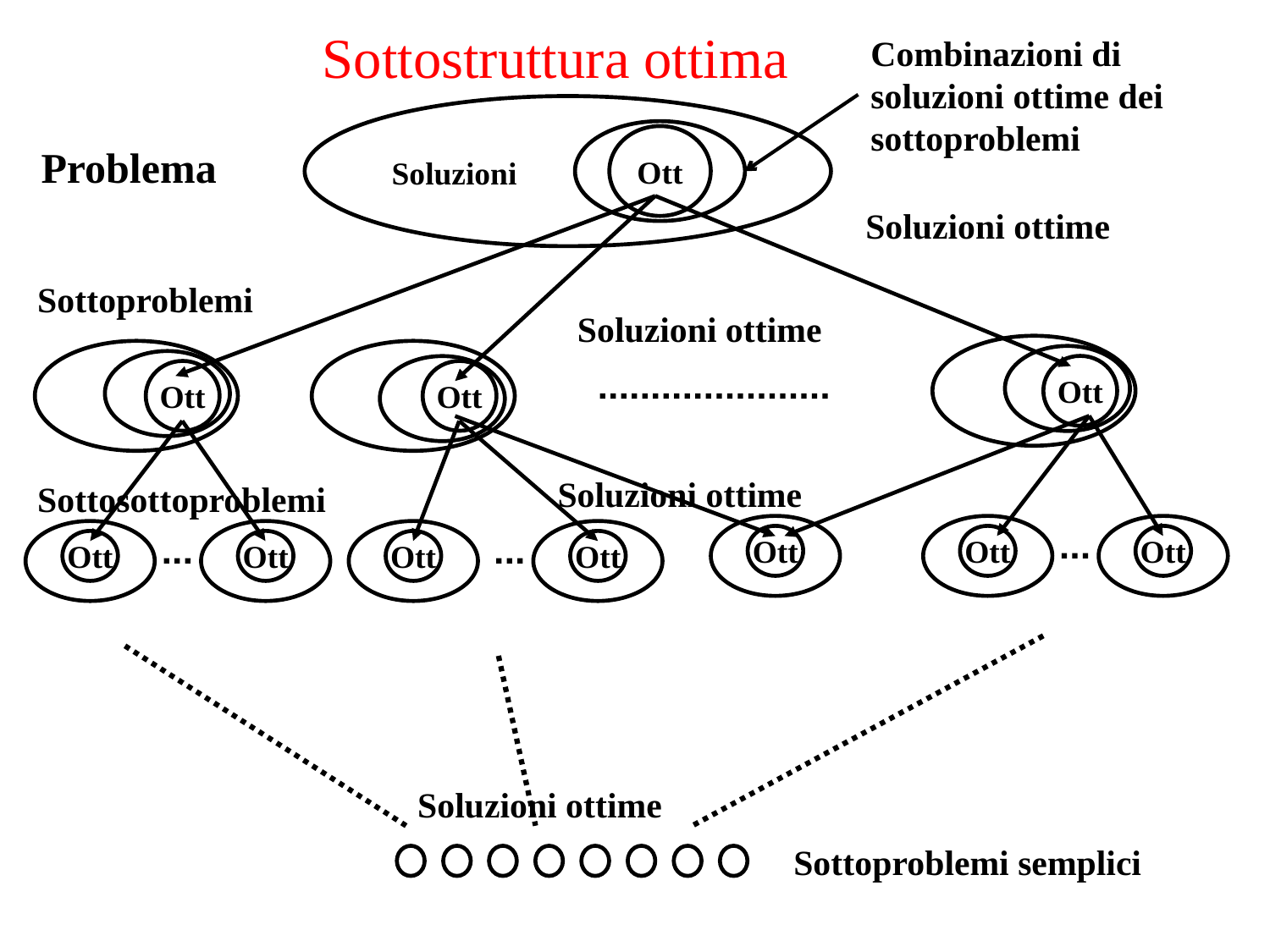

Sottostruttura ottima
Combinazioni di soluzioni ottime dei sottoproblemi

Ott
Ott
Ott
Ott
Problema
Soluzioni

Soluzioni ottime
Sottoproblemi
Soluzioni ottime

Ott
Ott
Ott
Ott
Ott
Ott
Ott

Soluzioni ottime
Sottosottoproblemi

Soluzioni ottime
Sottoproblemi semplici